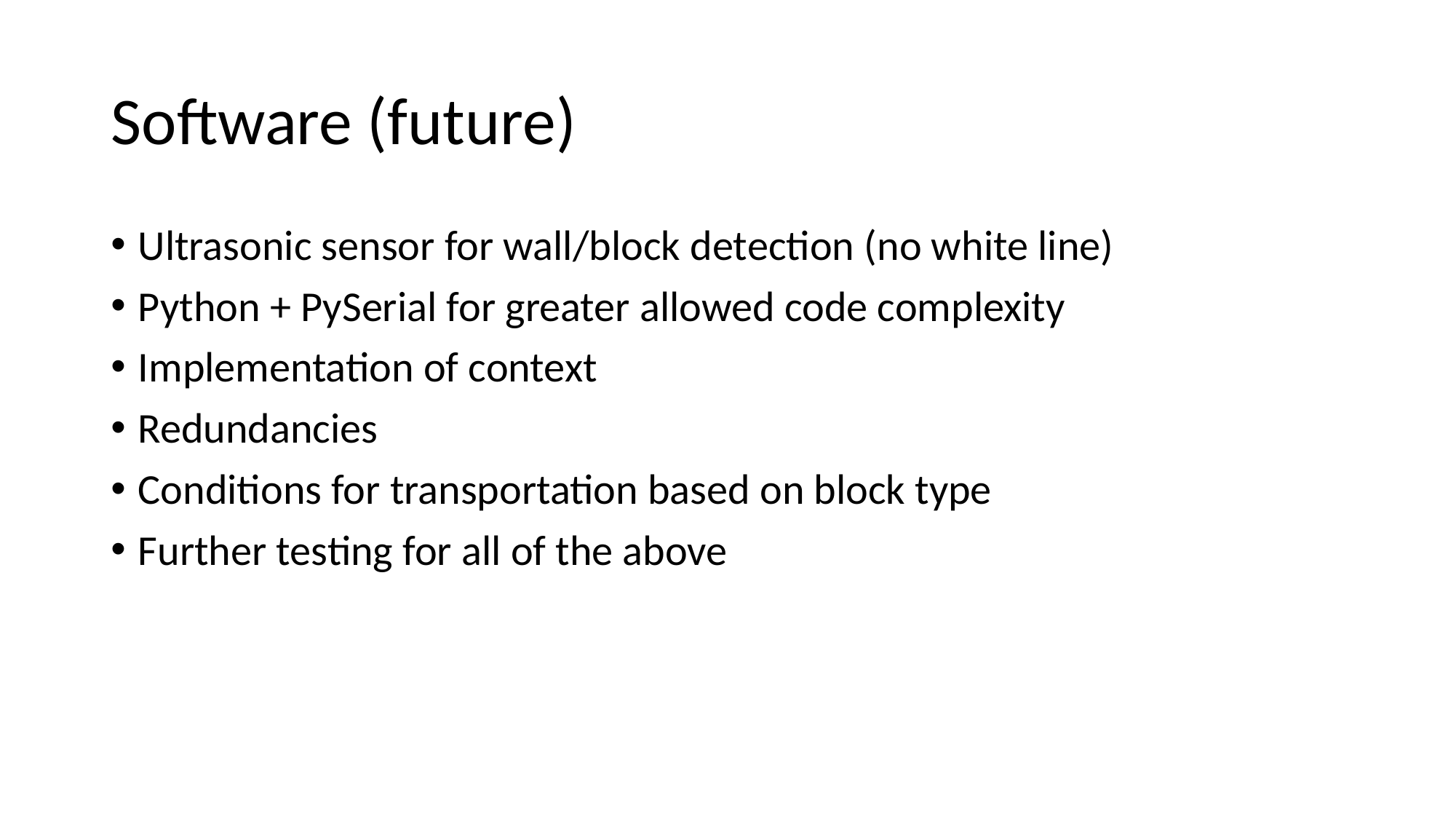

# Software (future)
Ultrasonic sensor for wall/block detection (no white line)
Python + PySerial for greater allowed code complexity
Implementation of context
Redundancies
Conditions for transportation based on block type
Further testing for all of the above